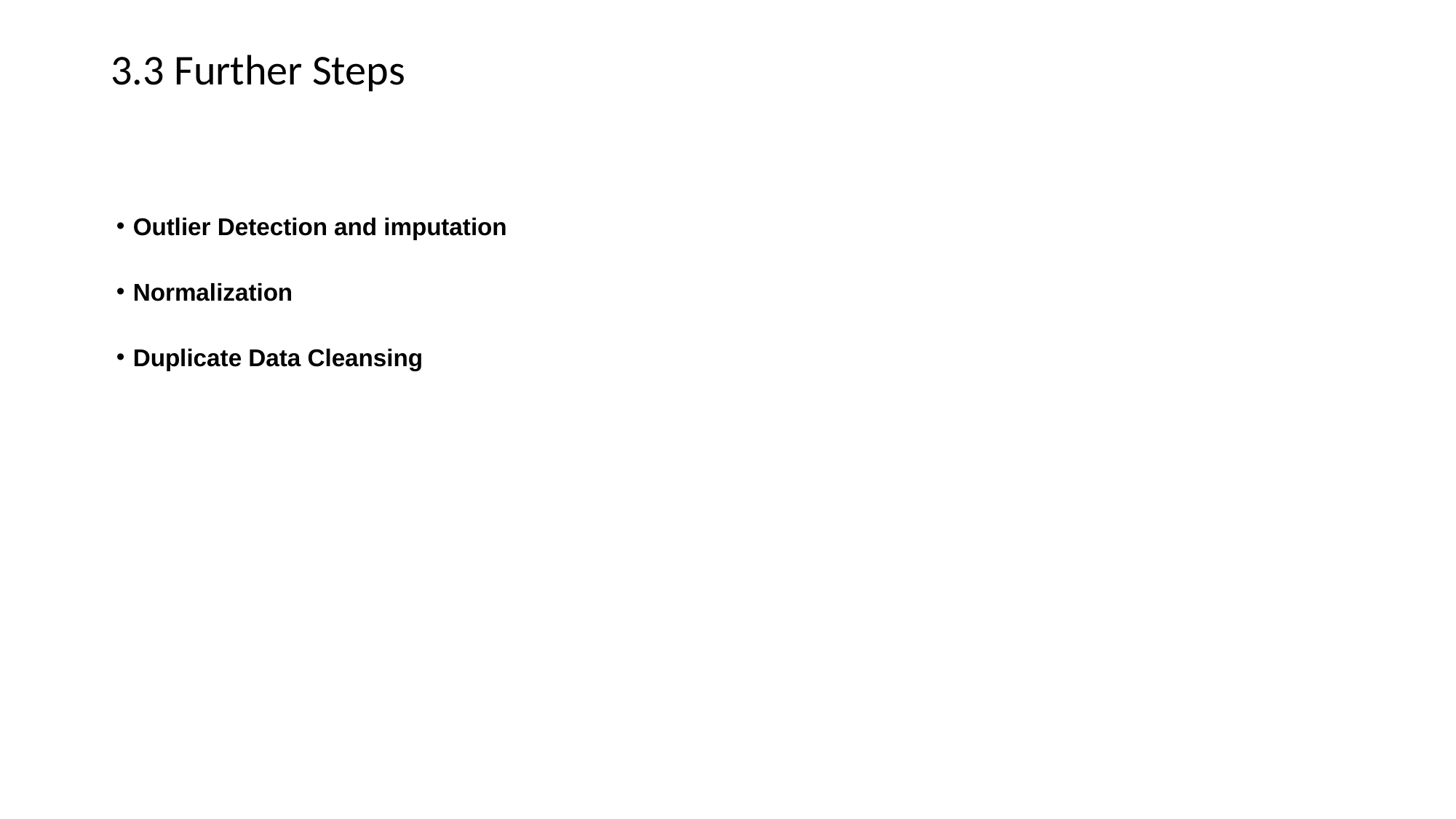

# 3.3 Further Steps
Outlier Detection and imputation
Normalization
Duplicate Data Cleansing